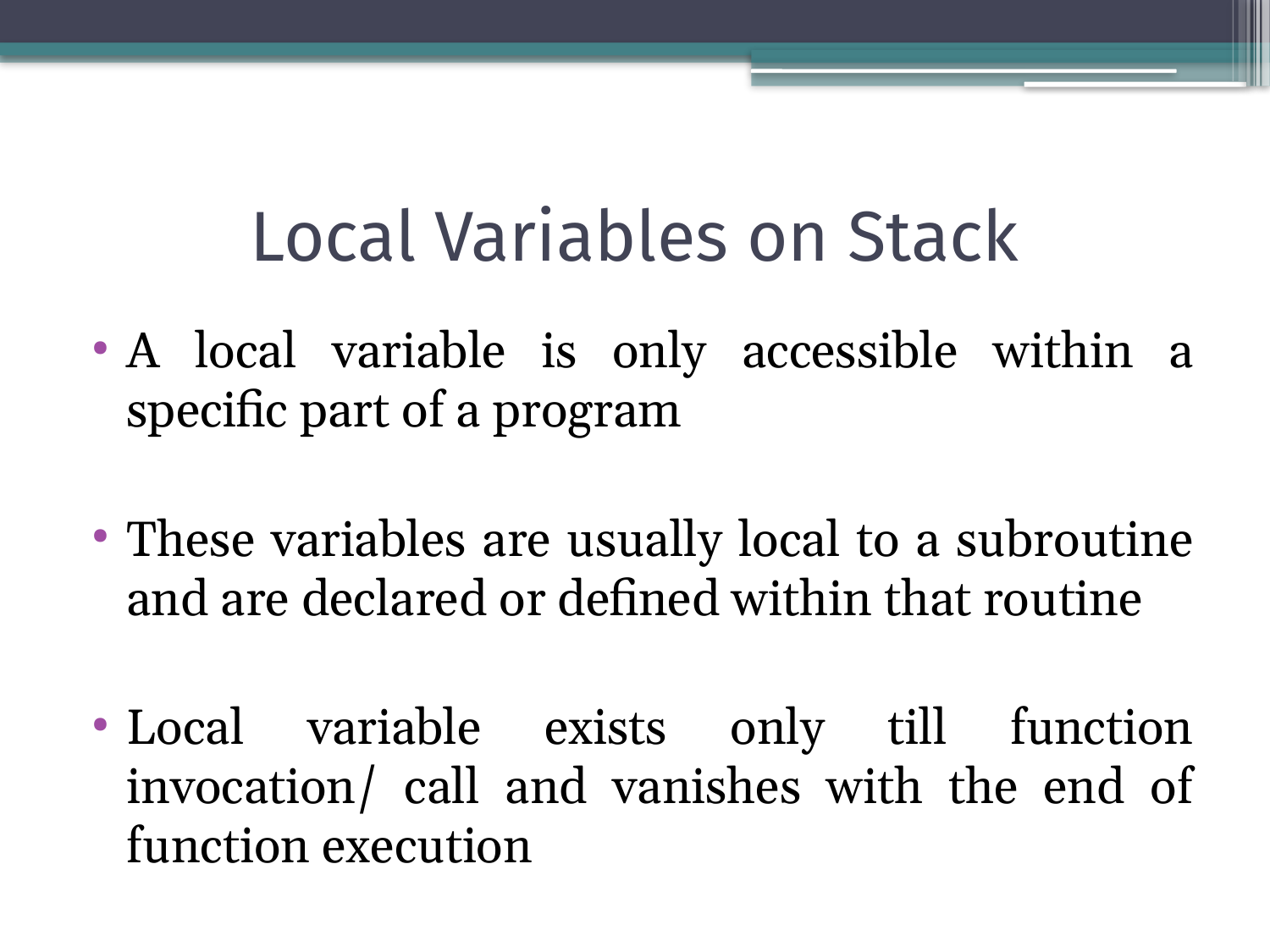

# Local Variables on Stack
A local variable is only accessible within a specific part of a program

These variables are usually local to a subroutine and are declared or defined within that routine

Local variable exists only till function invocation/ call and vanishes with the end of function execution